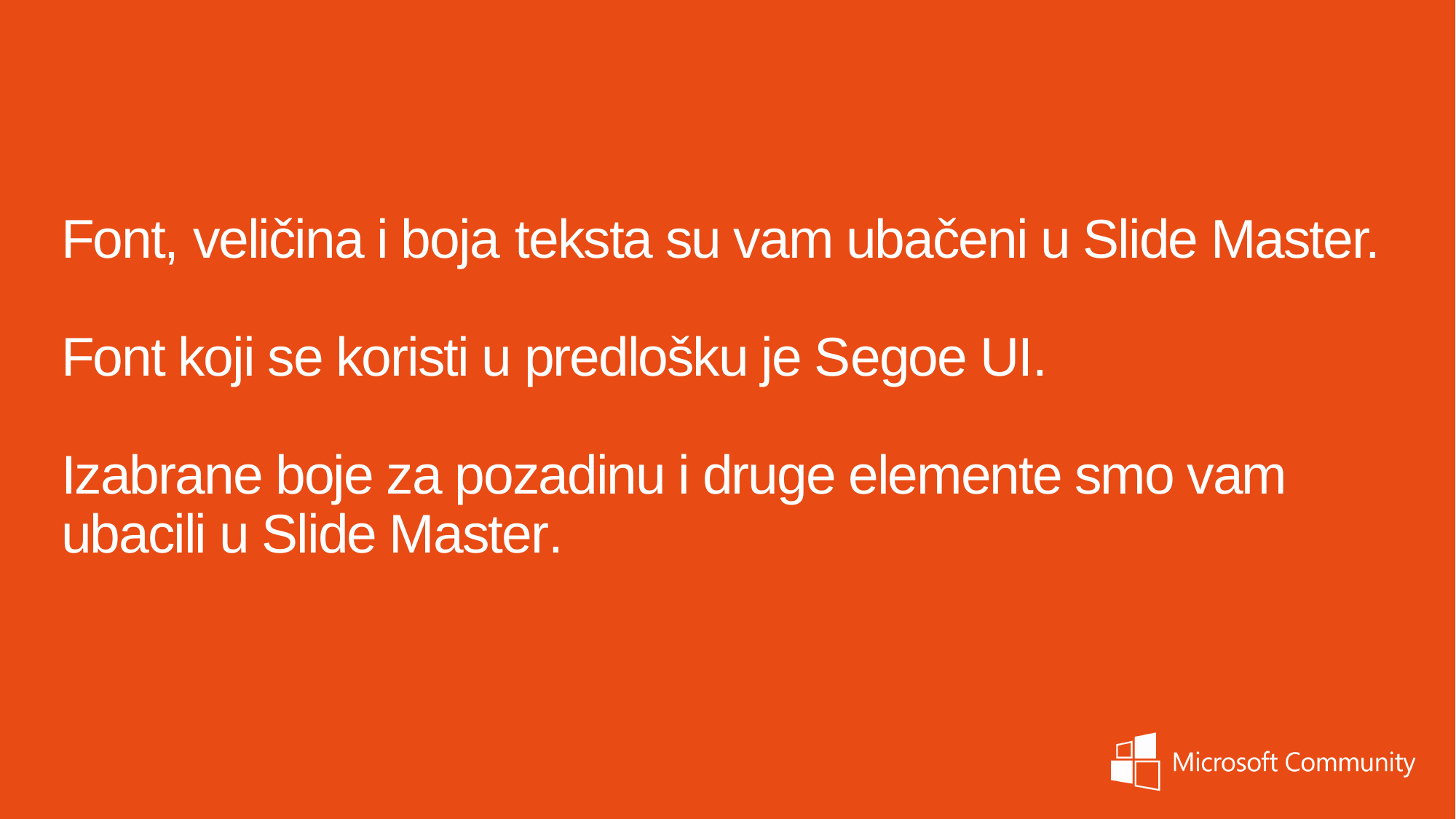

Font, veličina i boja teksta su vam ubačeni u Slide Master.
Font koji se koristi u predlošku je Segoe UI.
Izabrane boje za pozadinu i druge elemente smo vam ubacili u Slide Master.